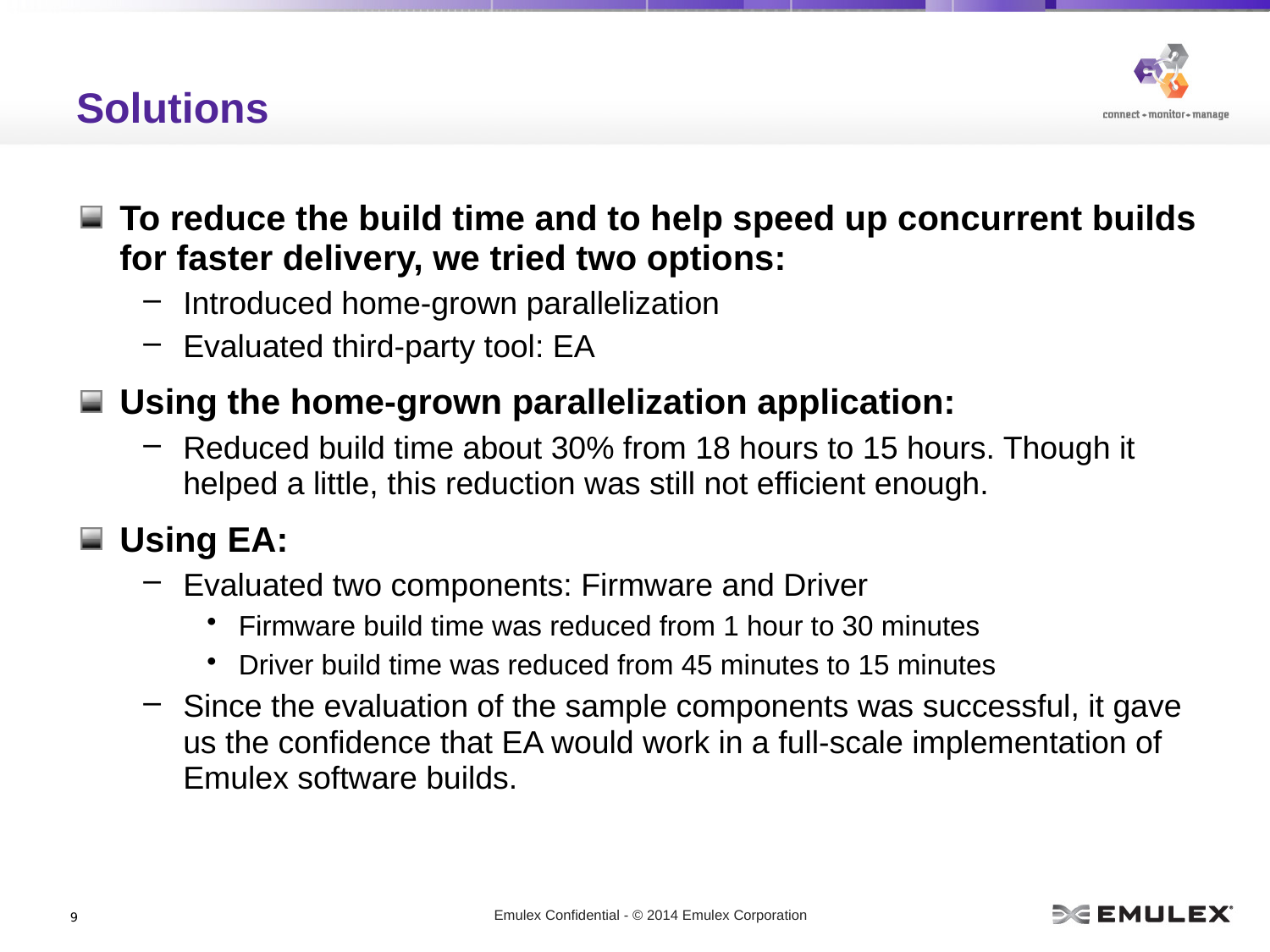

# Solutions
To reduce the build time and to help speed up concurrent builds for faster delivery, we tried two options:
Introduced home-grown parallelization
Evaluated third-party tool: EA
Using the home-grown parallelization application:
Reduced build time about 30% from 18 hours to 15 hours. Though it helped a little, this reduction was still not efficient enough.
Using EA:
Evaluated two components: Firmware and Driver
Firmware build time was reduced from 1 hour to 30 minutes
Driver build time was reduced from 45 minutes to 15 minutes
Since the evaluation of the sample components was successful, it gave us the confidence that EA would work in a full-scale implementation of Emulex software builds.